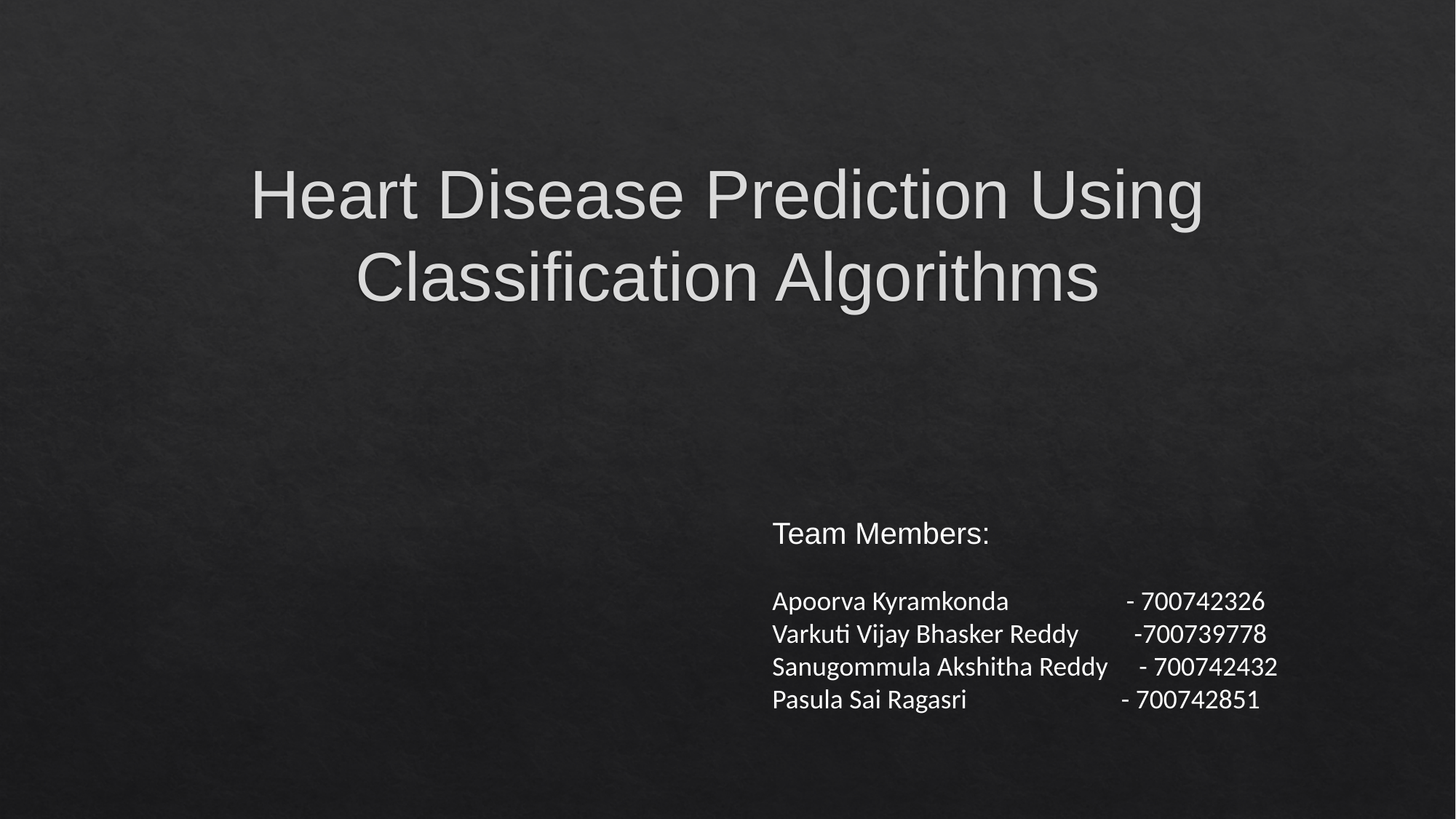

# Heart Disease Prediction Using Classification Algorithms
Team Members:

Apoorva Kyramkonda                   - 700742326
Varkuti Vijay Bhasker Reddy         -700739778
Sanugommula Akshitha Reddy     - 700742432
Pasula Sai Ragasri                         - 700742851